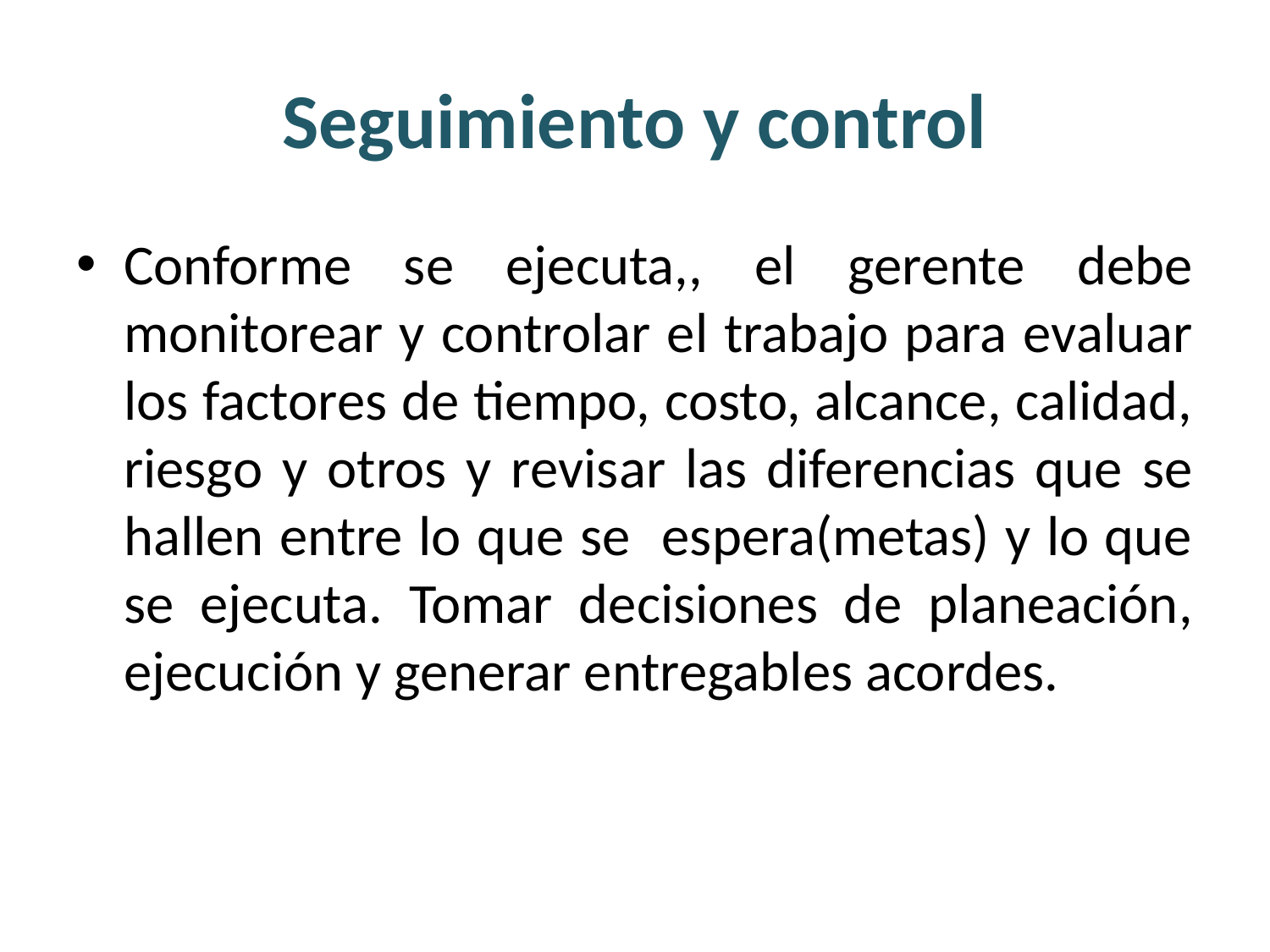

# Seguimiento y control
Conforme se ejecuta,, el gerente debe monitorear y controlar el trabajo para evaluar los factores de tiempo, costo, alcance, calidad, riesgo y otros y revisar las diferencias que se hallen entre lo que se  espera(metas) y lo que se ejecuta. Tomar decisiones de planeación, ejecución y generar entregables acordes.